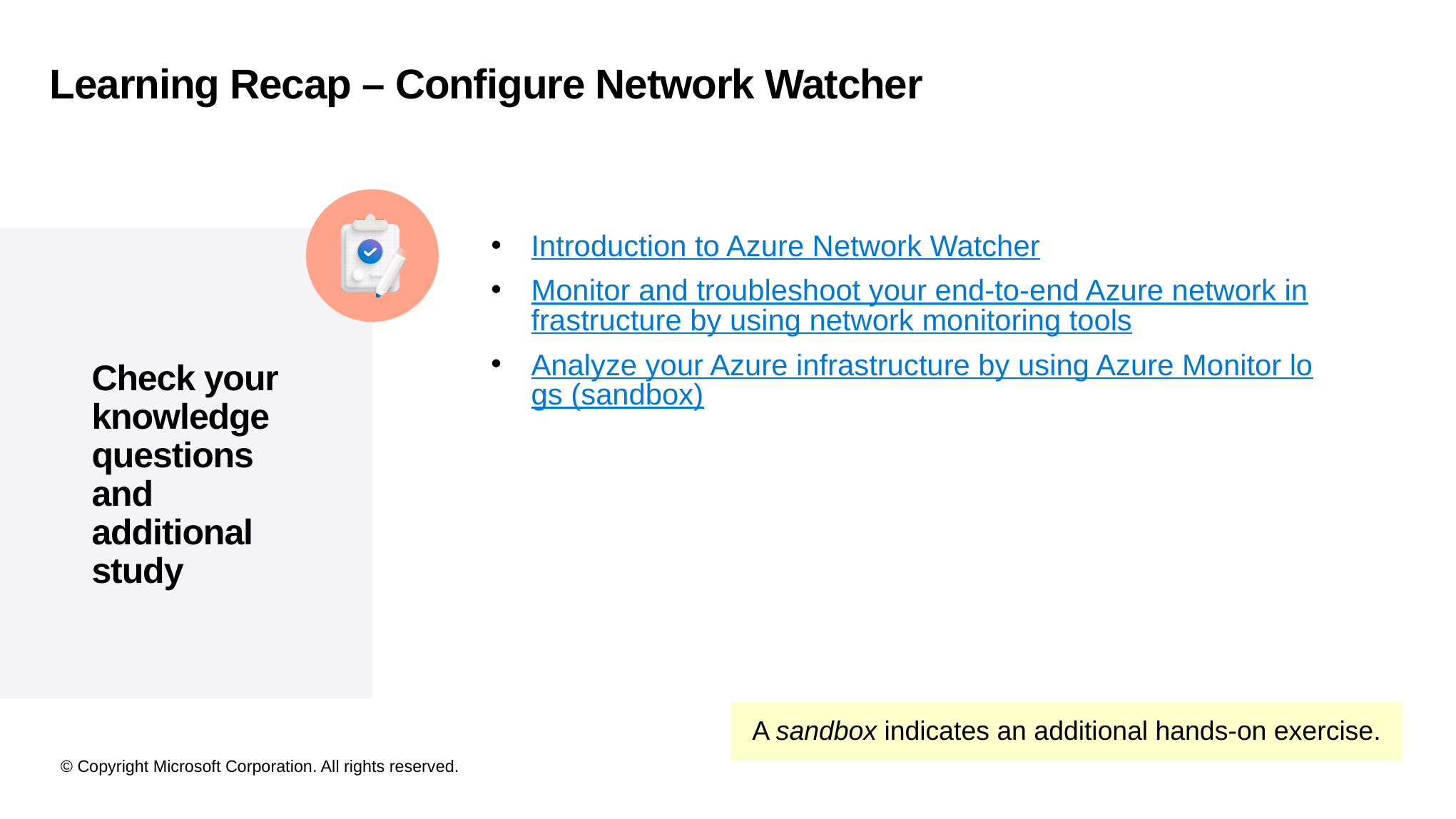

# Learning Recap – Configure Network Watcher
Introduction to Azure Network Watcher
Monitor and troubleshoot your end-to-end Azure network infrastructure by using network monitoring tools
Analyze your Azure infrastructure by using Azure Monitor logs (sandbox)
A sandbox indicates an additional hands-on exercise.